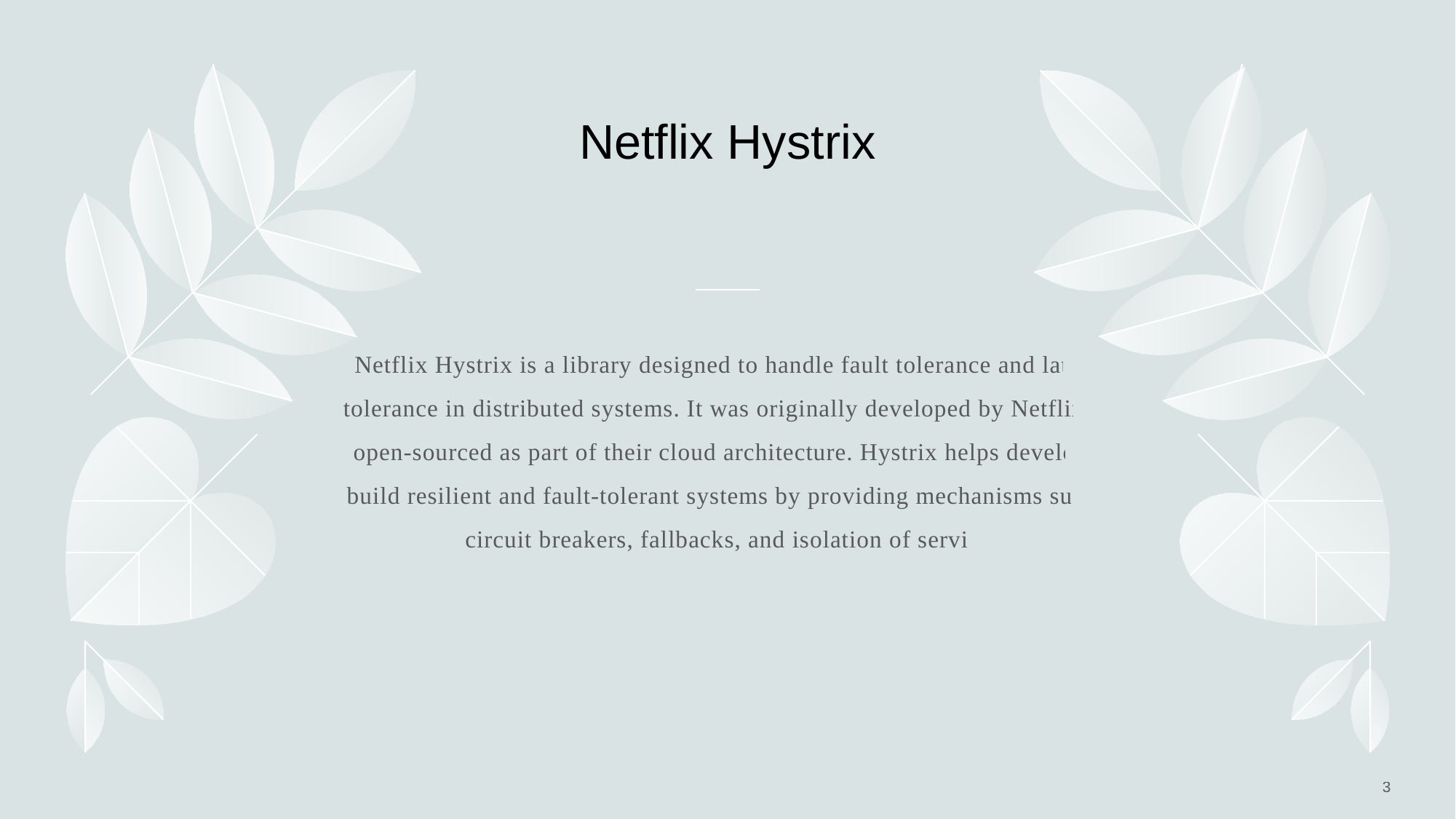

# Netflix Hystrix
Netflix Hystrix is a library designed to handle fault tolerance and latency tolerance in distributed systems. It was originally developed by Netflix and open-sourced as part of their cloud architecture. Hystrix helps developers build resilient and fault-tolerant systems by providing mechanisms such as circuit breakers, fallbacks, and isolation of services.

3